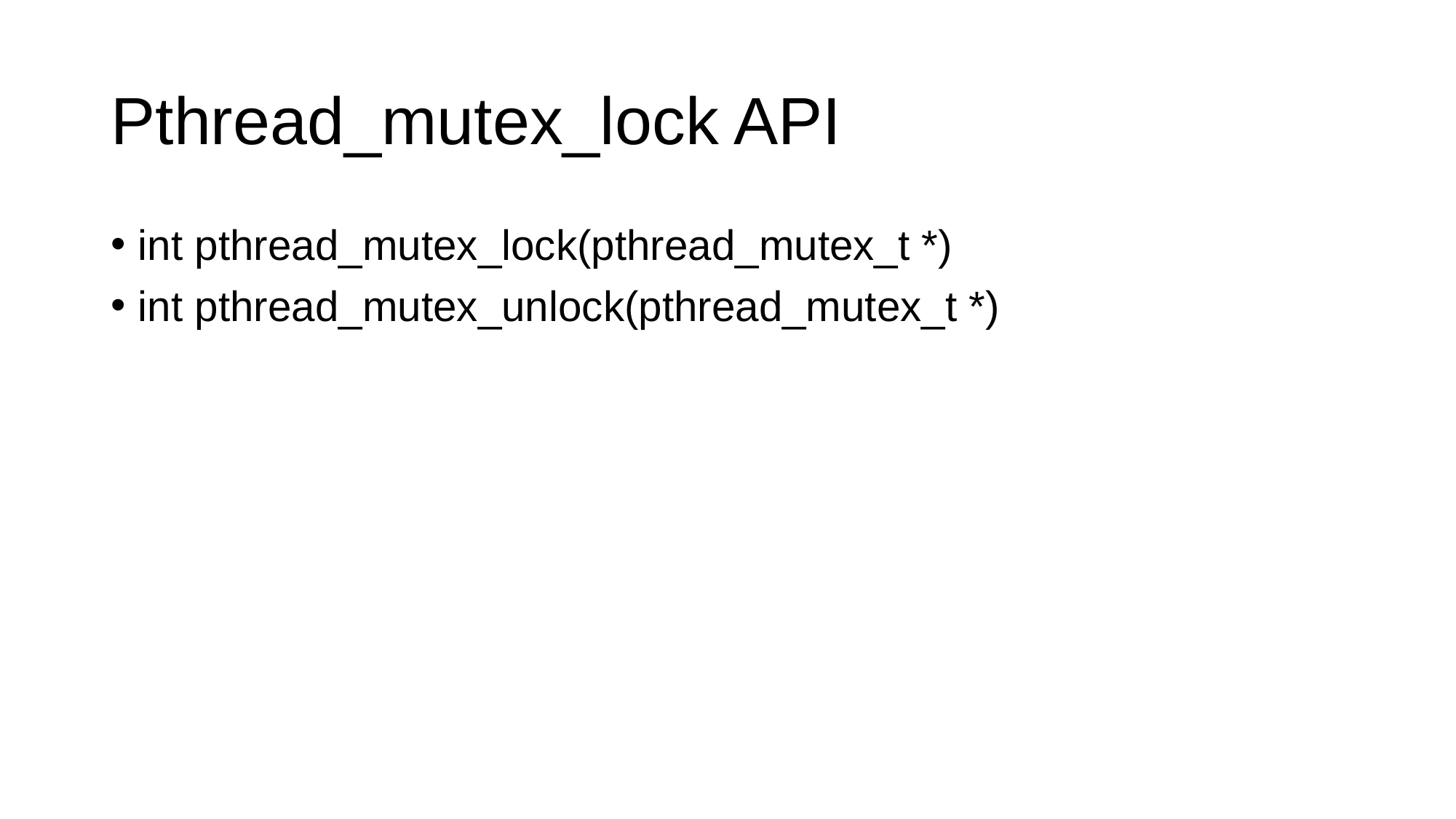

# Pthread_mutex_lock API
int pthread_mutex_lock(pthread_mutex_t *)
int pthread_mutex_unlock(pthread_mutex_t *)